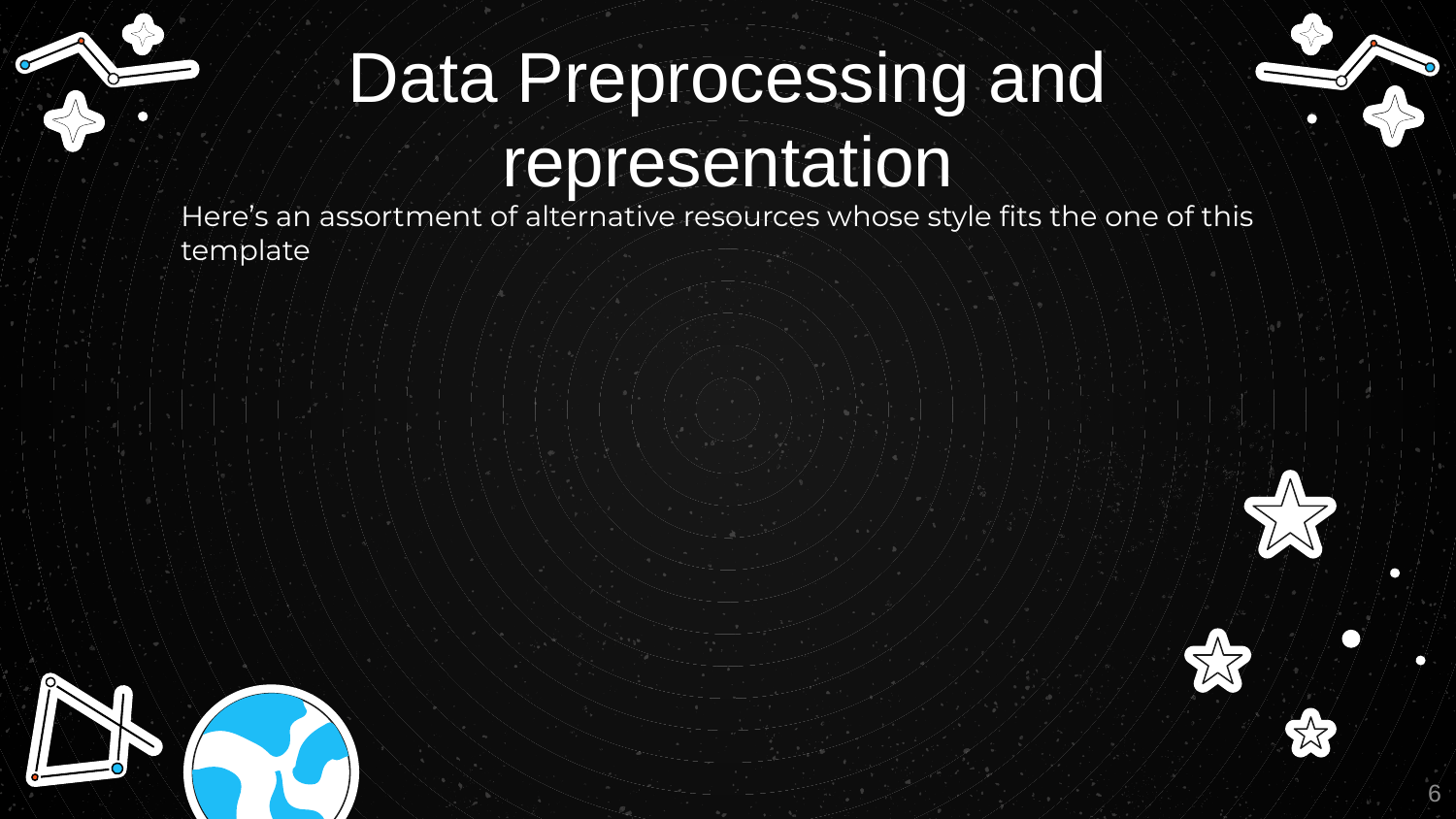

# Data Preprocessing and representation
Here’s an assortment of alternative resources whose style fits the one of this template

6